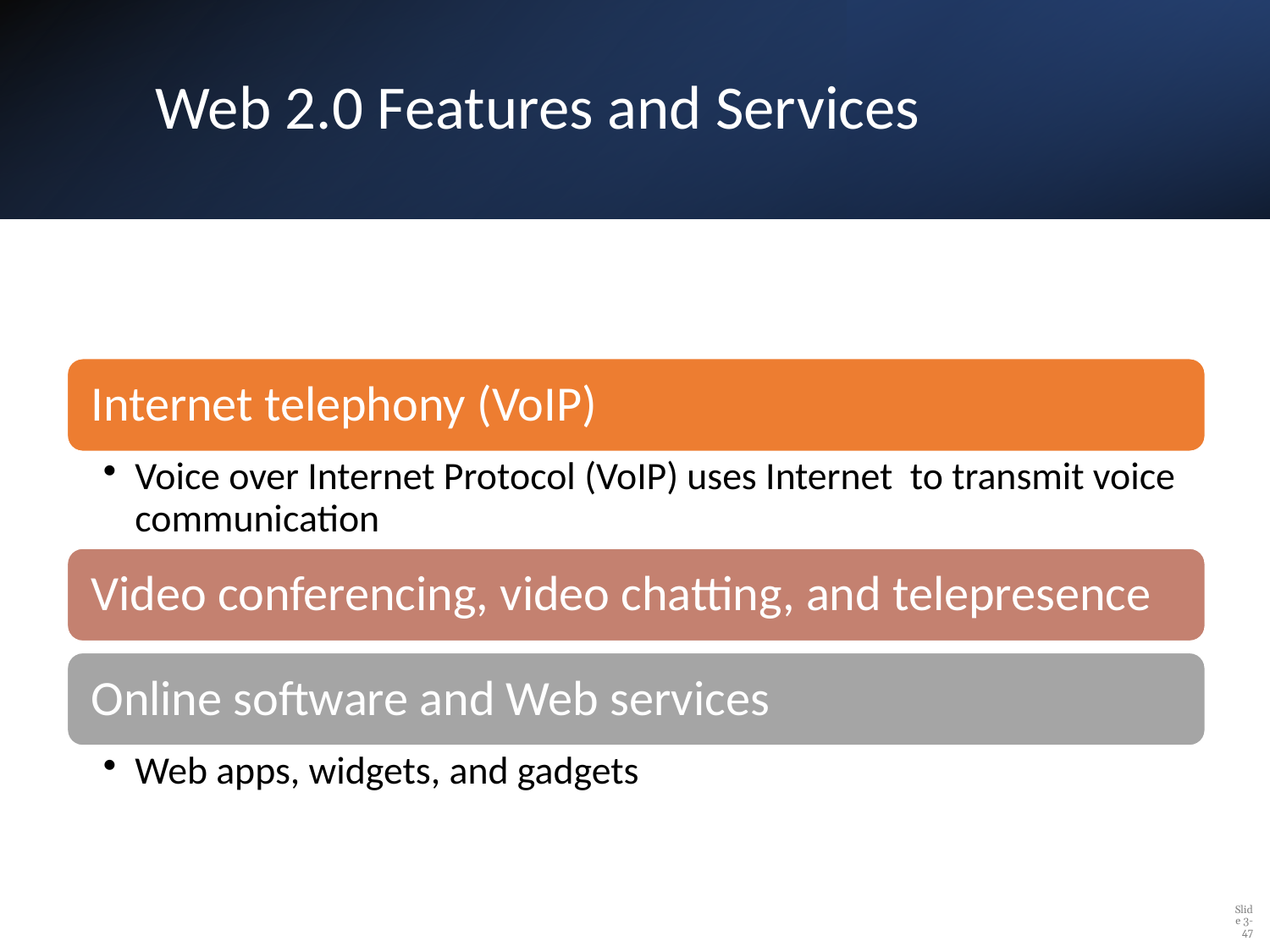

# Web 2.0 Features and Services
Internet telephony (VoIP)
Voice over Internet Protocol (VoIP) uses Internet  to transmit voice communication
Video conferencing, video chatting, and telepresence
Online software and Web services
Web apps, widgets, and gadgets
Slide 3-47